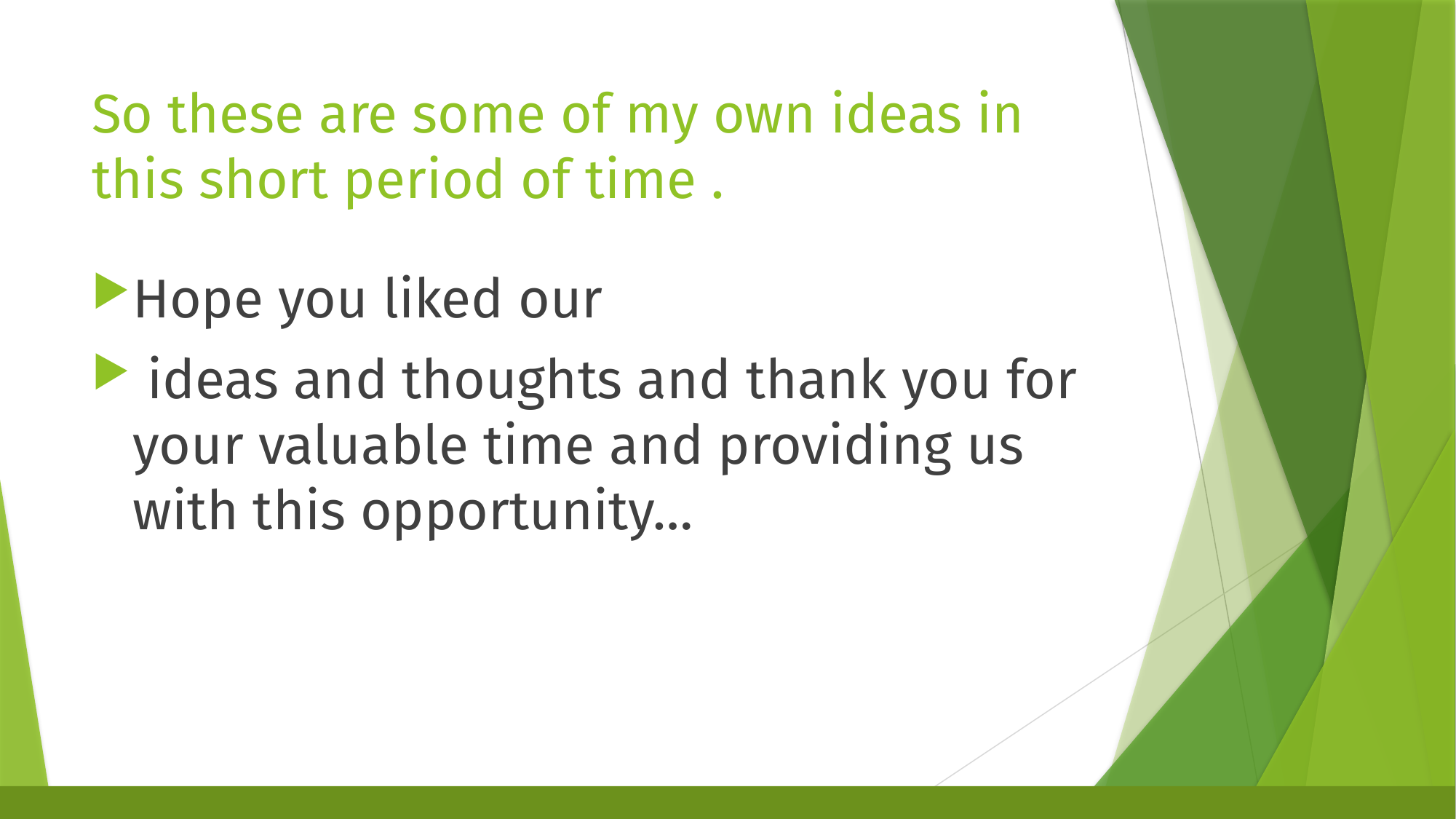

# So these are some of my own ideas in this short period of time .
Hope you liked our
 ideas and thoughts and thank you for your valuable time and providing us with this opportunity…